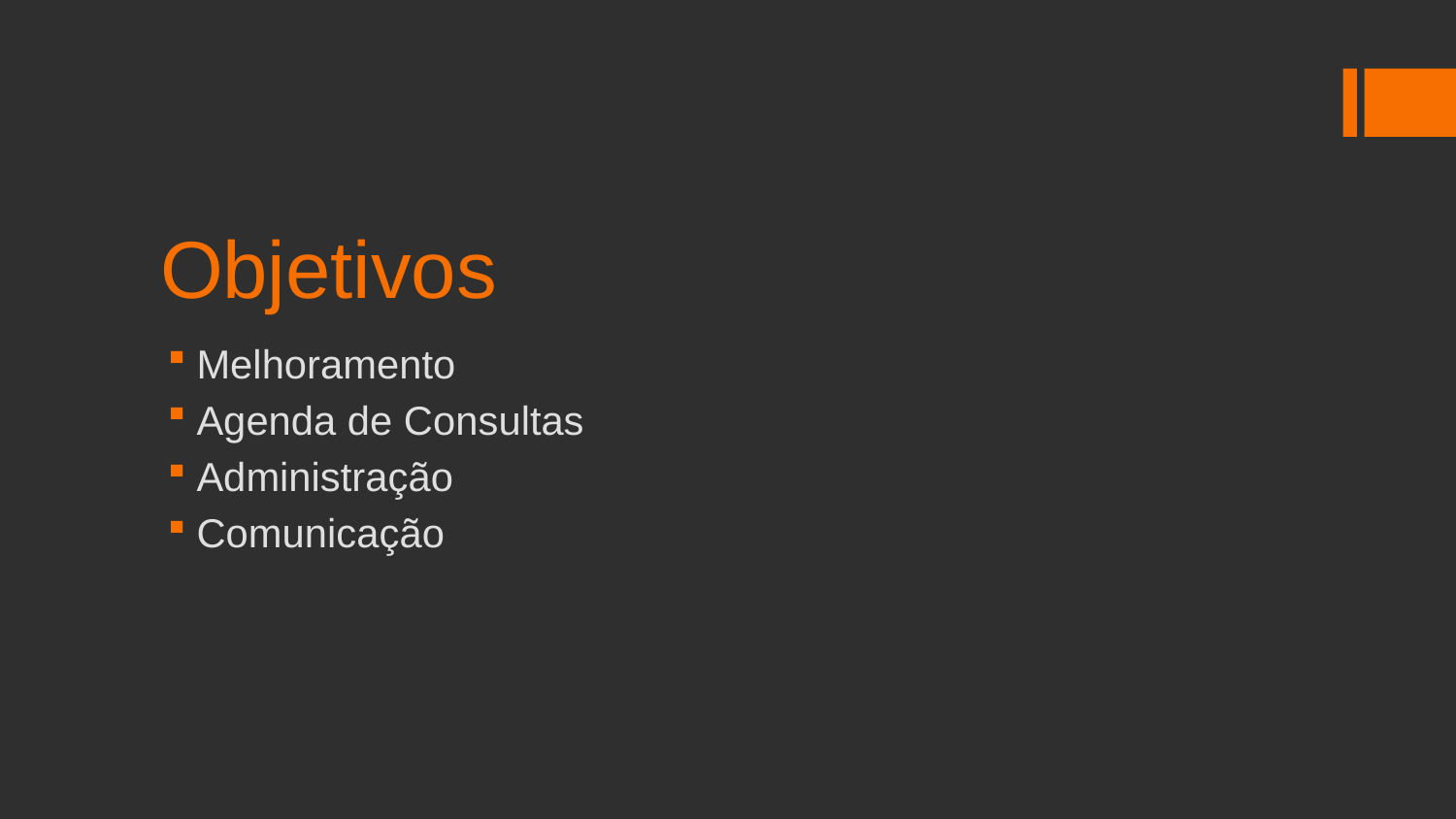

# Objetivos
Melhoramento
Agenda de Consultas
Administração
Comunicação